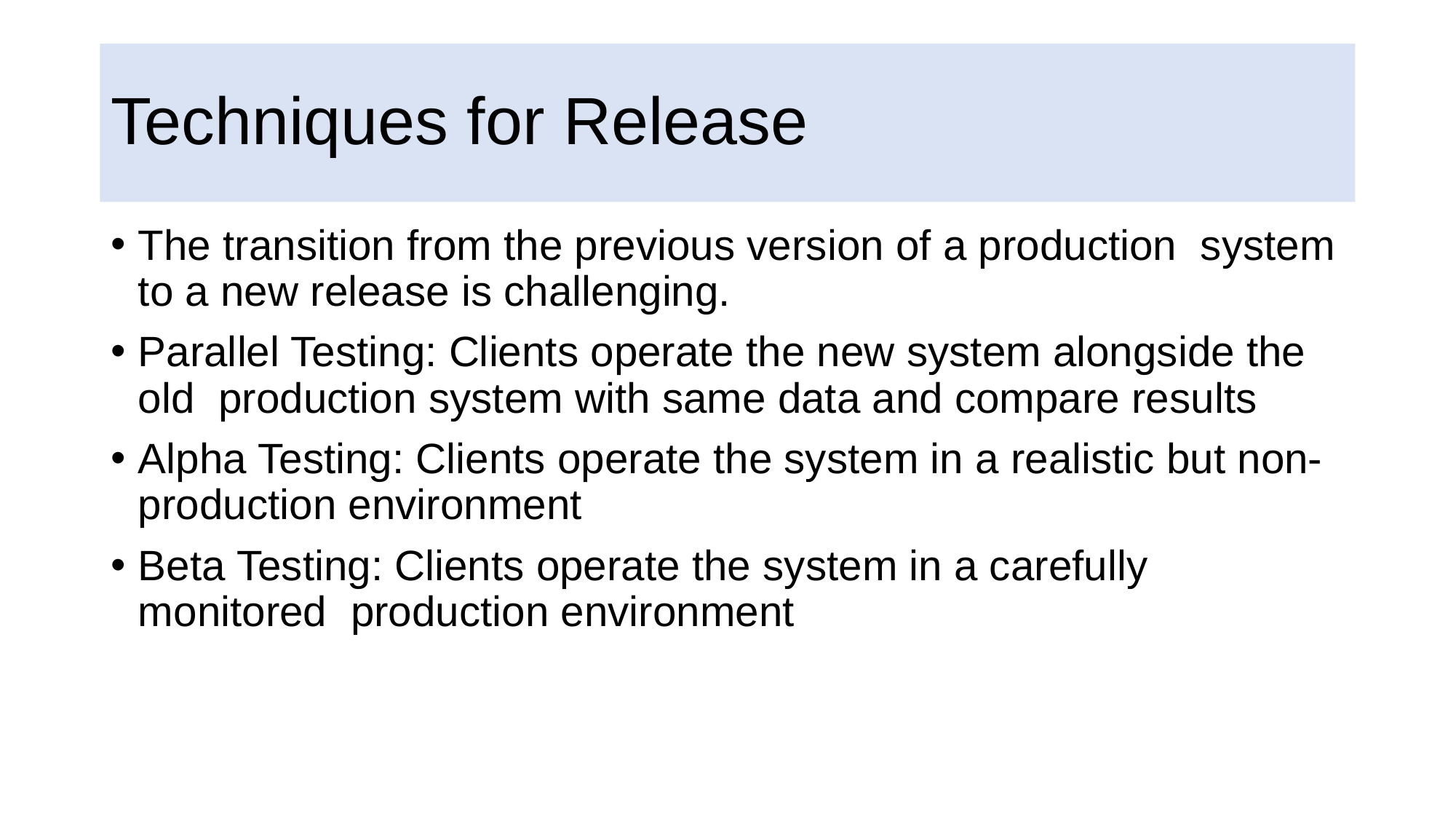

# Techniques for Release
The transition from the previous version of a production  system to a new release is challenging.
Parallel Testing: Clients operate the new system alongside the old  production system with same data and compare results
Alpha Testing: Clients operate the system in a realistic but non- production environment
Beta Testing: Clients operate the system in a carefully monitored  production environment